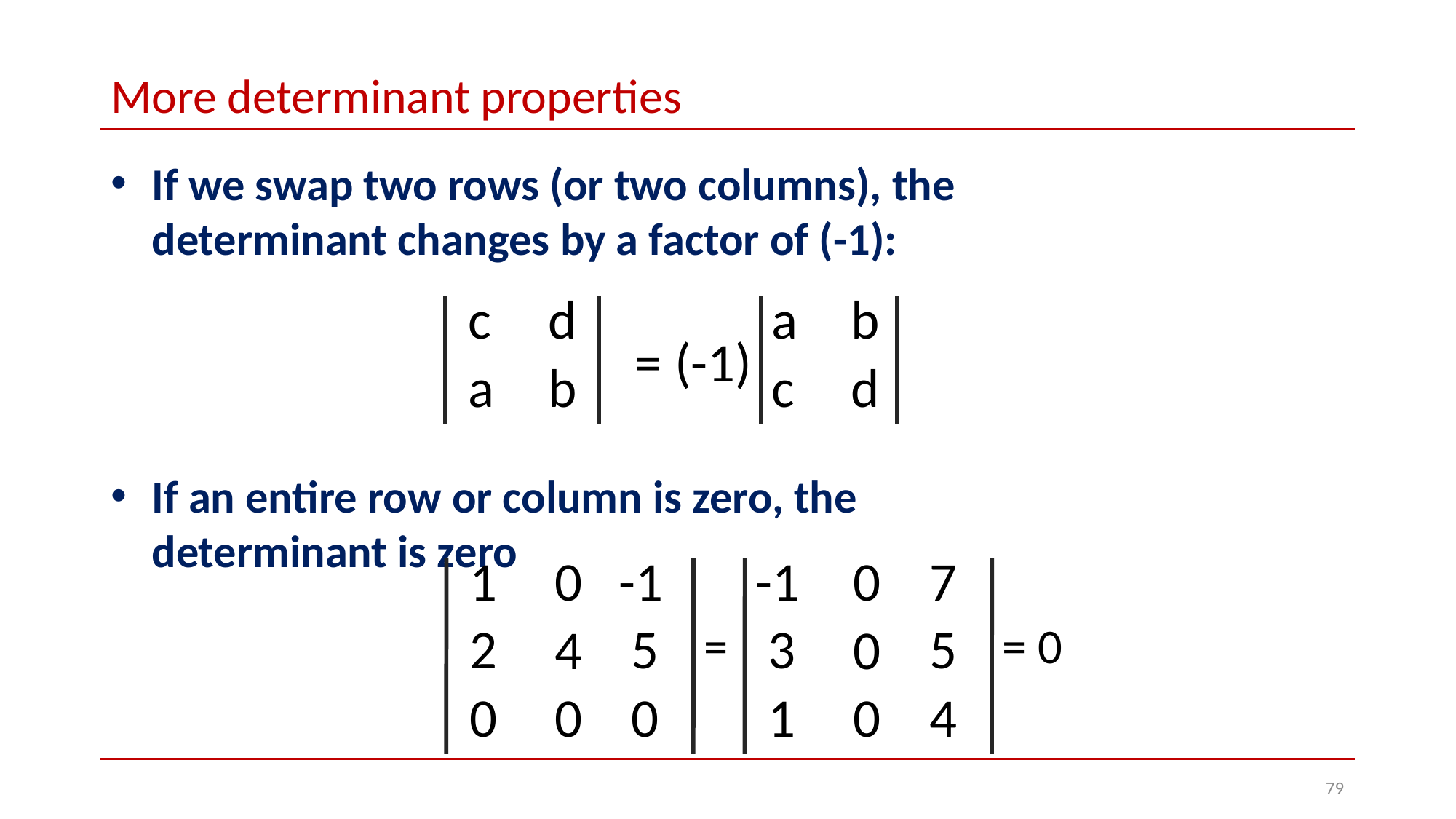

# More determinant properties
If we swap two rows (or two columns), the determinant changes by a factor of (-1):

If an entire row or column is zero, the determinant is zero

 c
 d
 a
 b
a
b
c
d
= (-1)
-1
 1

 0
 2
 5
 4
 0
 0
 0
 7
-1

 0
 3
 5
 0
 0
 1
 4
=
= 0
79